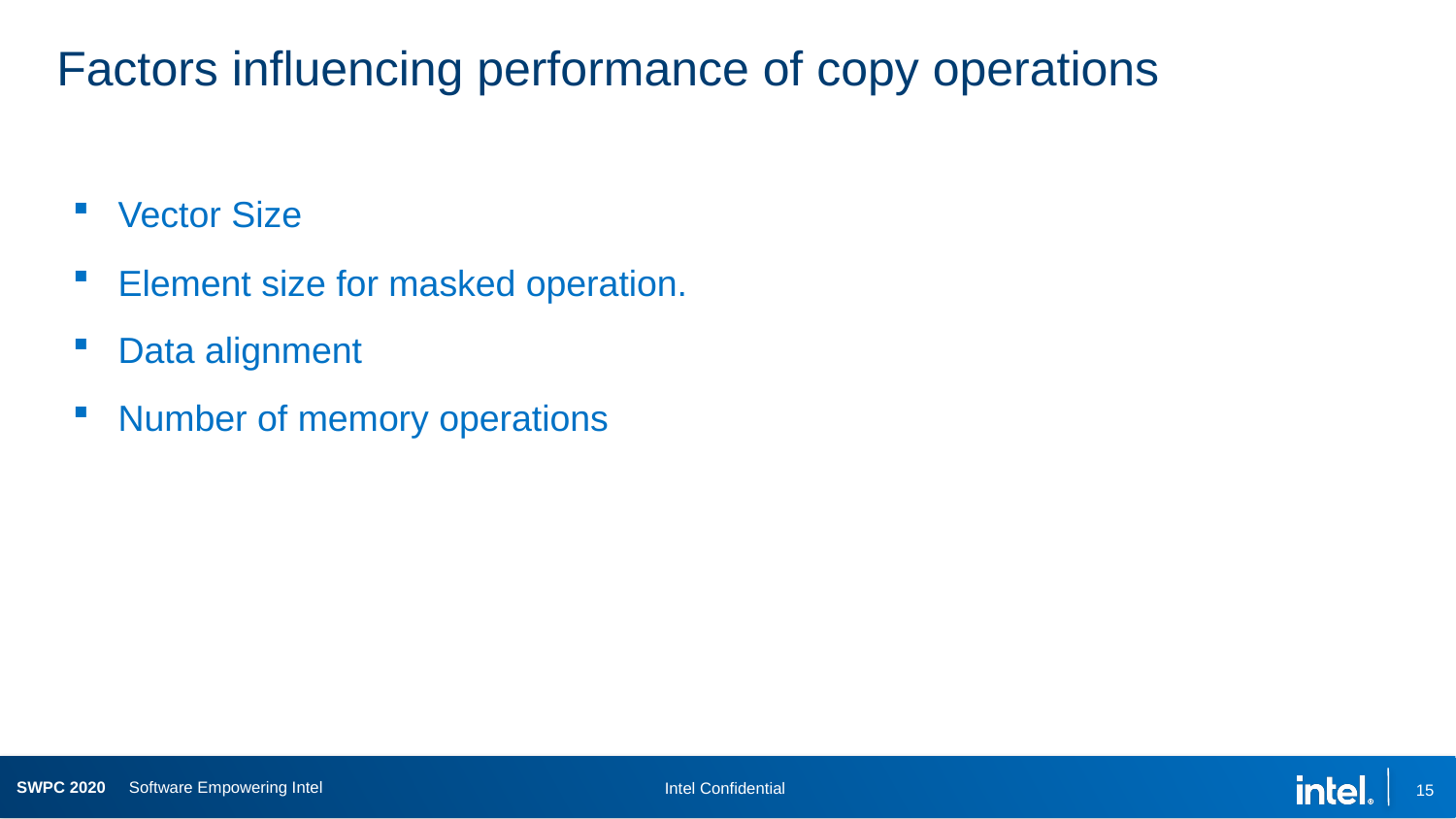

# Factors influencing performance of copy operations
Vector Size
Element size for masked operation.
Data alignment
Number of memory operations

15